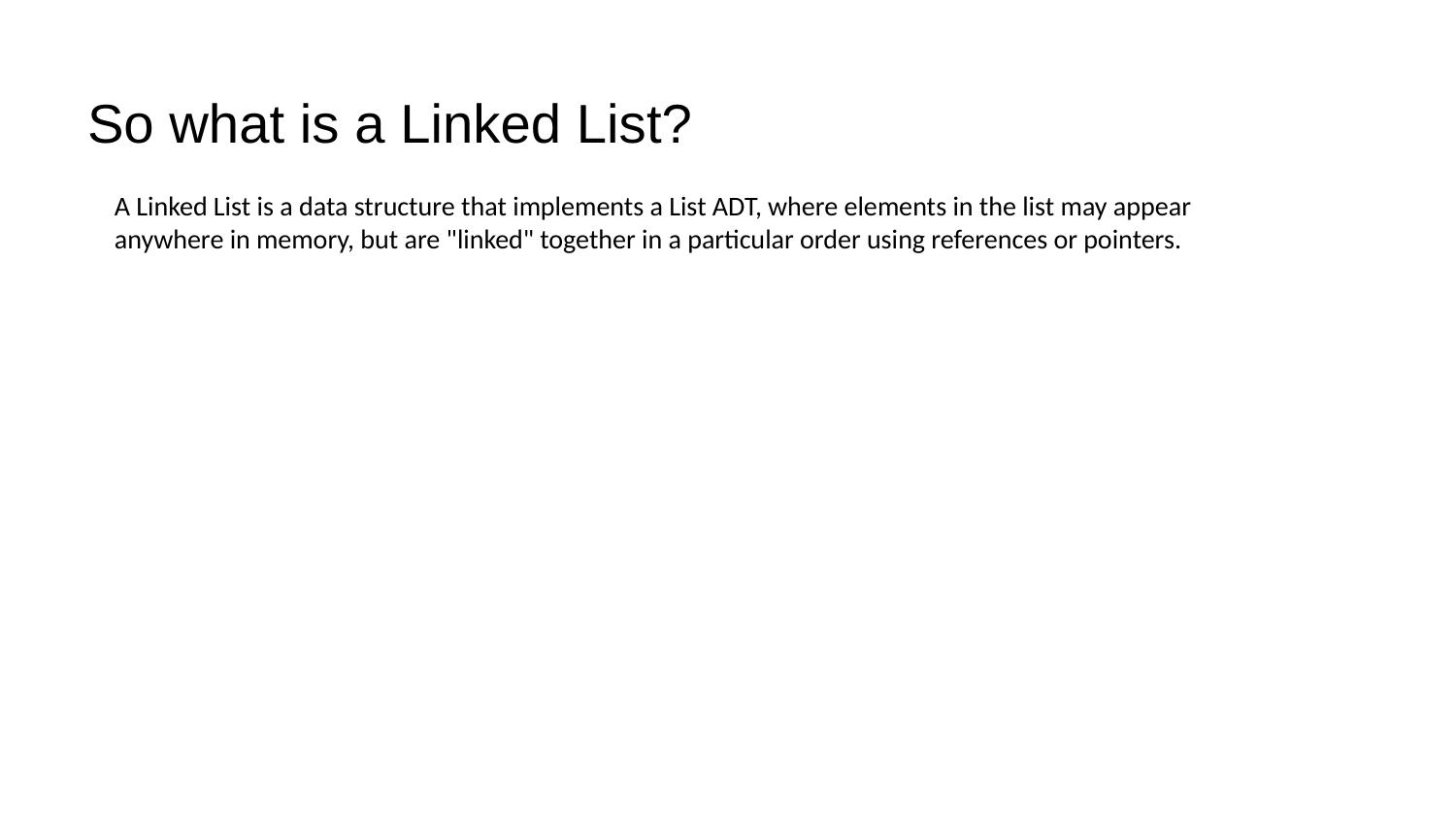

# So what is a Linked List?
A Linked List is a data structure that implements a List ADT, where elements in the list may appear anywhere in memory, but are "linked" together in a particular order using references or pointers.